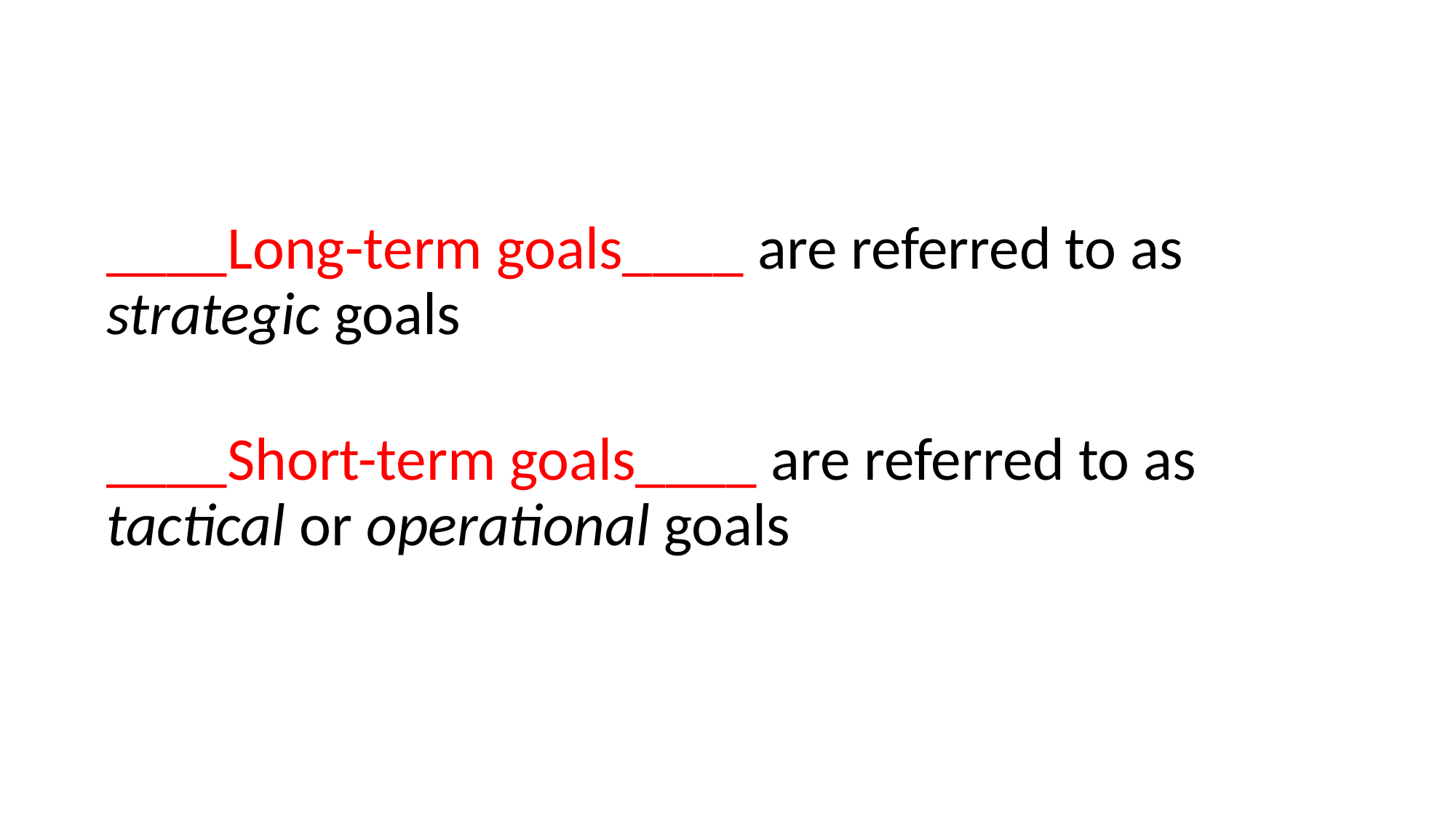

#

____Long-term goals____ are referred to as strategic goals

____Short-term goals____ are referred to as tactical or operational goals